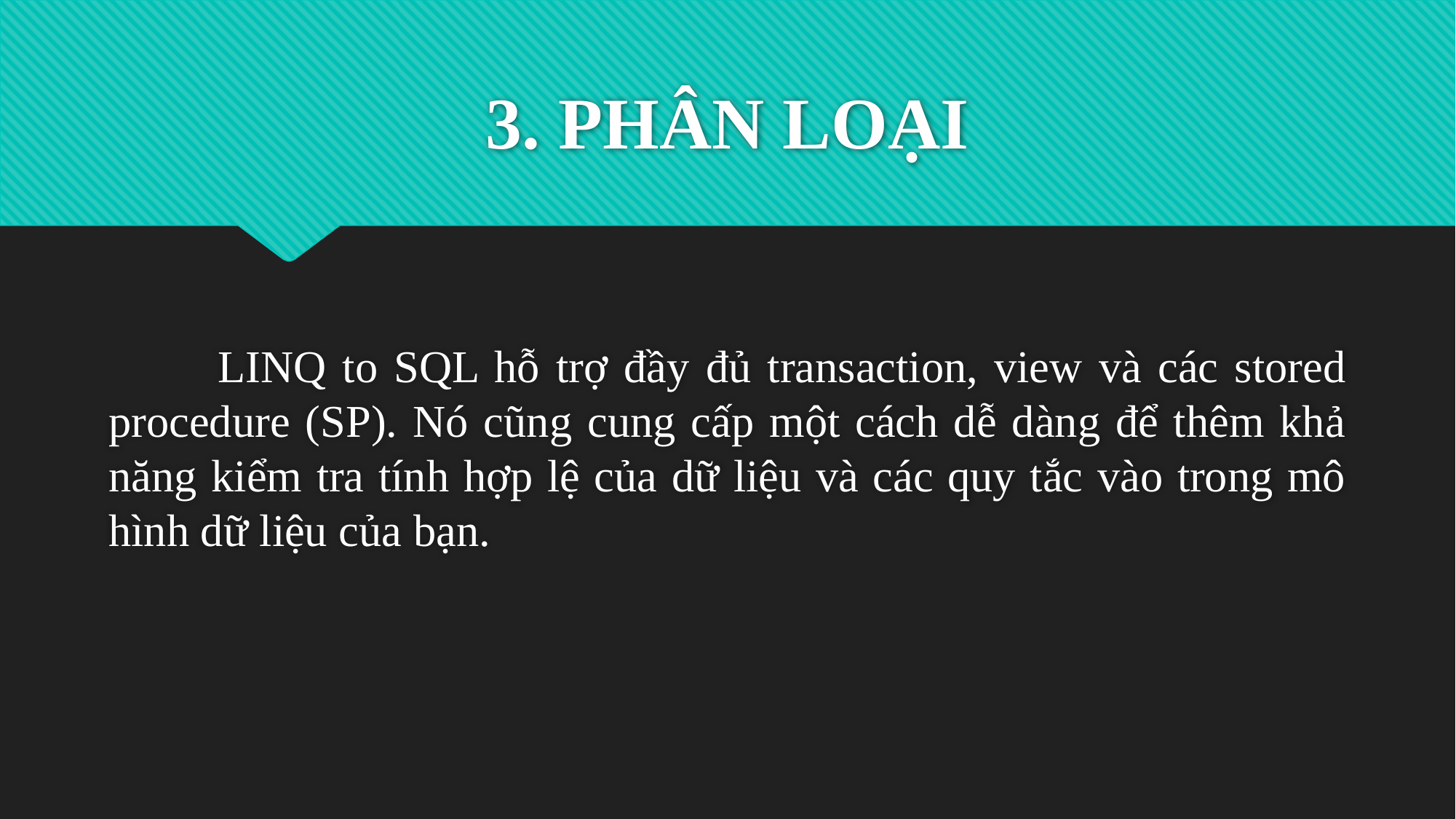

# 3. PHÂN LOẠI
	LINQ to SQL hỗ trợ đầy đủ transaction, view và các stored procedure (SP). Nó cũng cung cấp một cách dễ dàng để thêm khả năng kiểm tra tính hợp lệ của dữ liệu và các quy tắc vào trong mô hình dữ liệu của bạn.